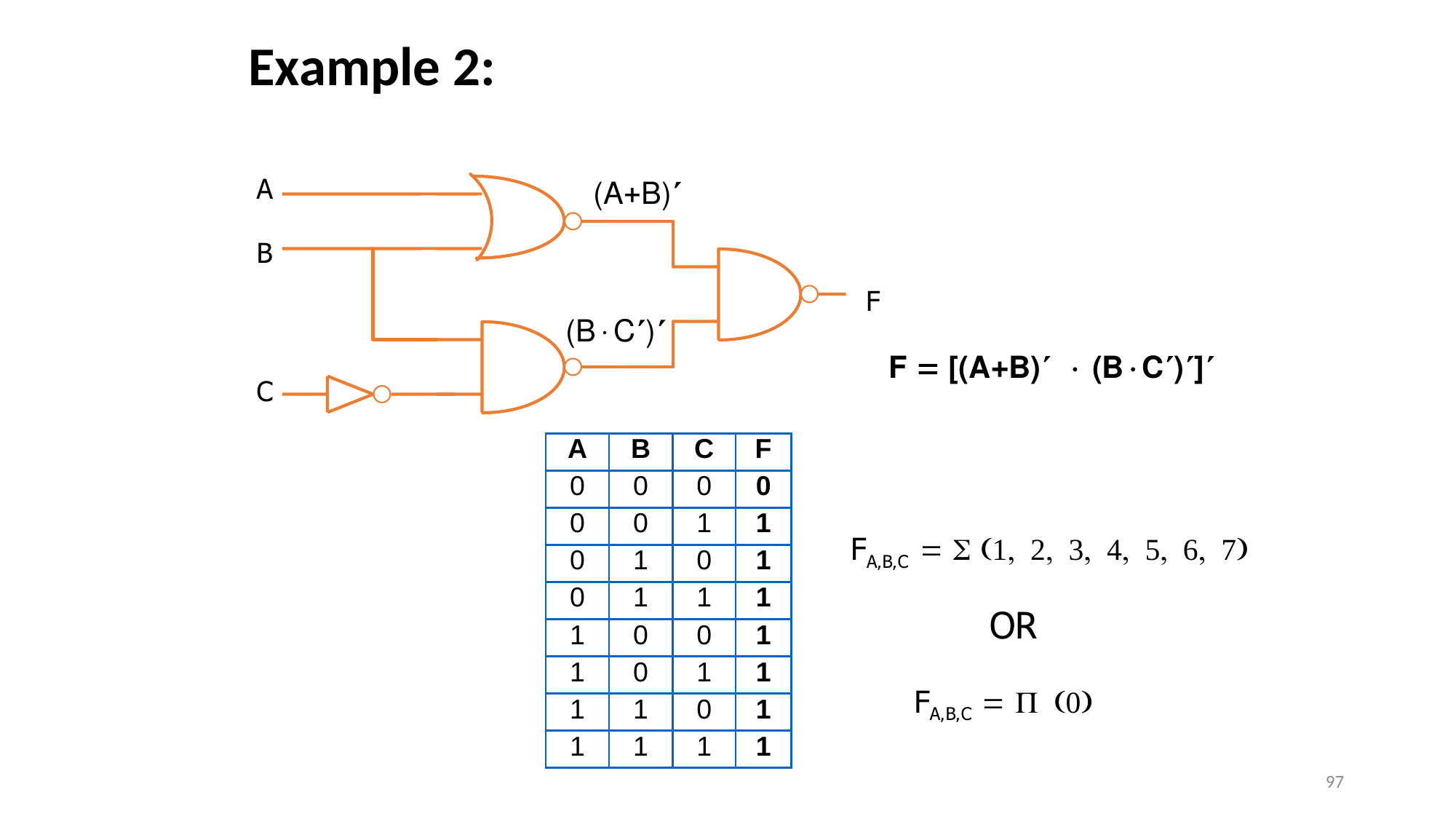

Example 2:
A
(A+B)′

B

(B⋅C′)′

C

F
F = [(A+B)′ ⋅ (B⋅C′)′]′
| A | B | C | F |
| --- | --- | --- | --- |
| 0 | 0 | 0 | 0 |
| 0 | 0 | 1 | 1 |
| 0 | 1 | 0 | 1 |
| 0 | 1 | 1 | 1 |
| 1 | 0 | 0 | 1 |
| 1 | 0 | 1 | 1 |
| 1 | 1 | 0 | 1 |
| 1 | 1 | 1 | 1 |
FA,B,C  = Σ (1, 2, 3, 4, 5, 6, 7)
OR
FA,B,C = Π (0)
97